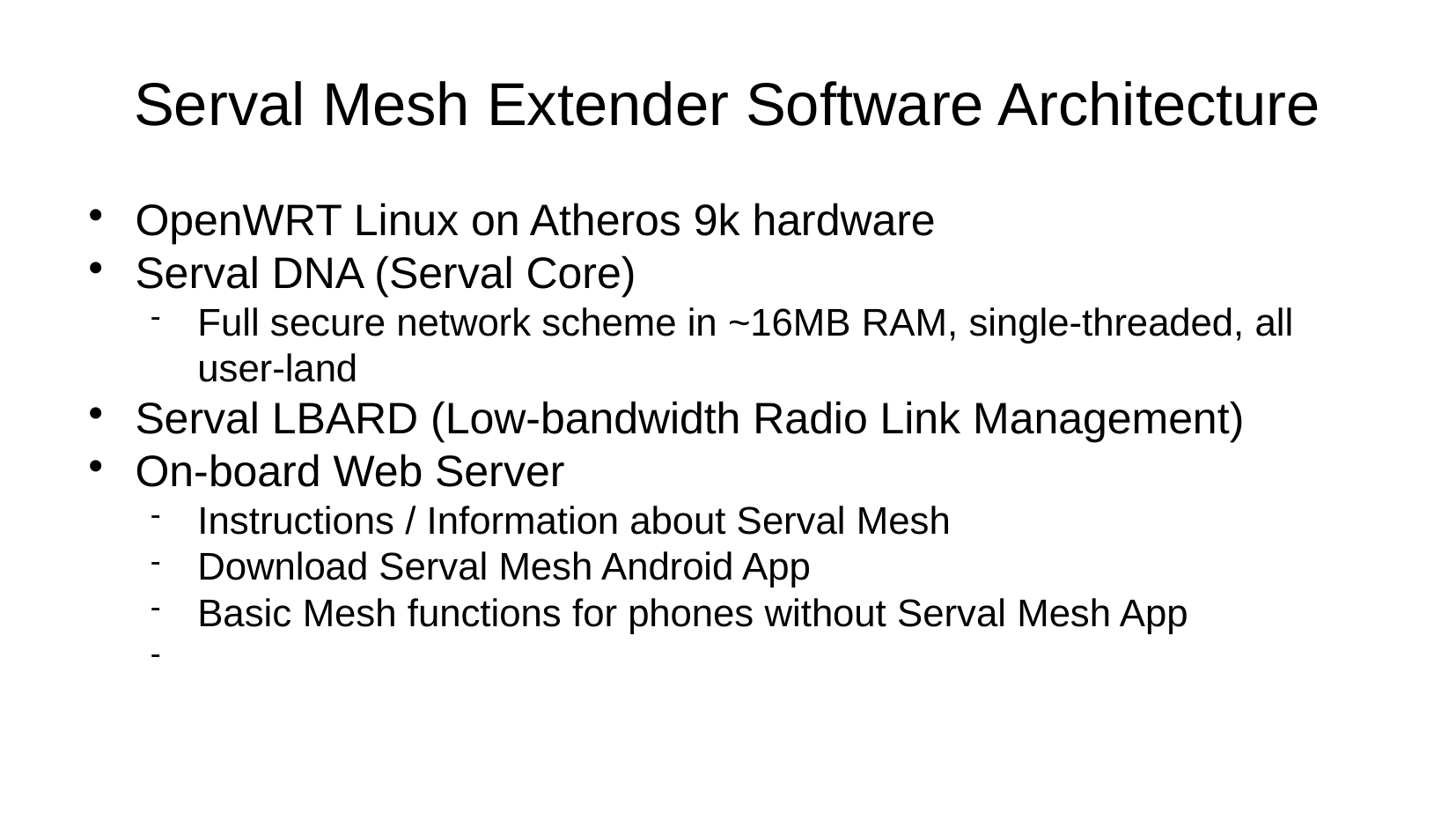

Serval Mesh Extender Software Architecture
OpenWRT Linux on Atheros 9k hardware
Serval DNA (Serval Core)
Full secure network scheme in ~16MB RAM, single-threaded, all user-land
Serval LBARD (Low-bandwidth Radio Link Management)
On-board Web Server
Instructions / Information about Serval Mesh
Download Serval Mesh Android App
Basic Mesh functions for phones without Serval Mesh App